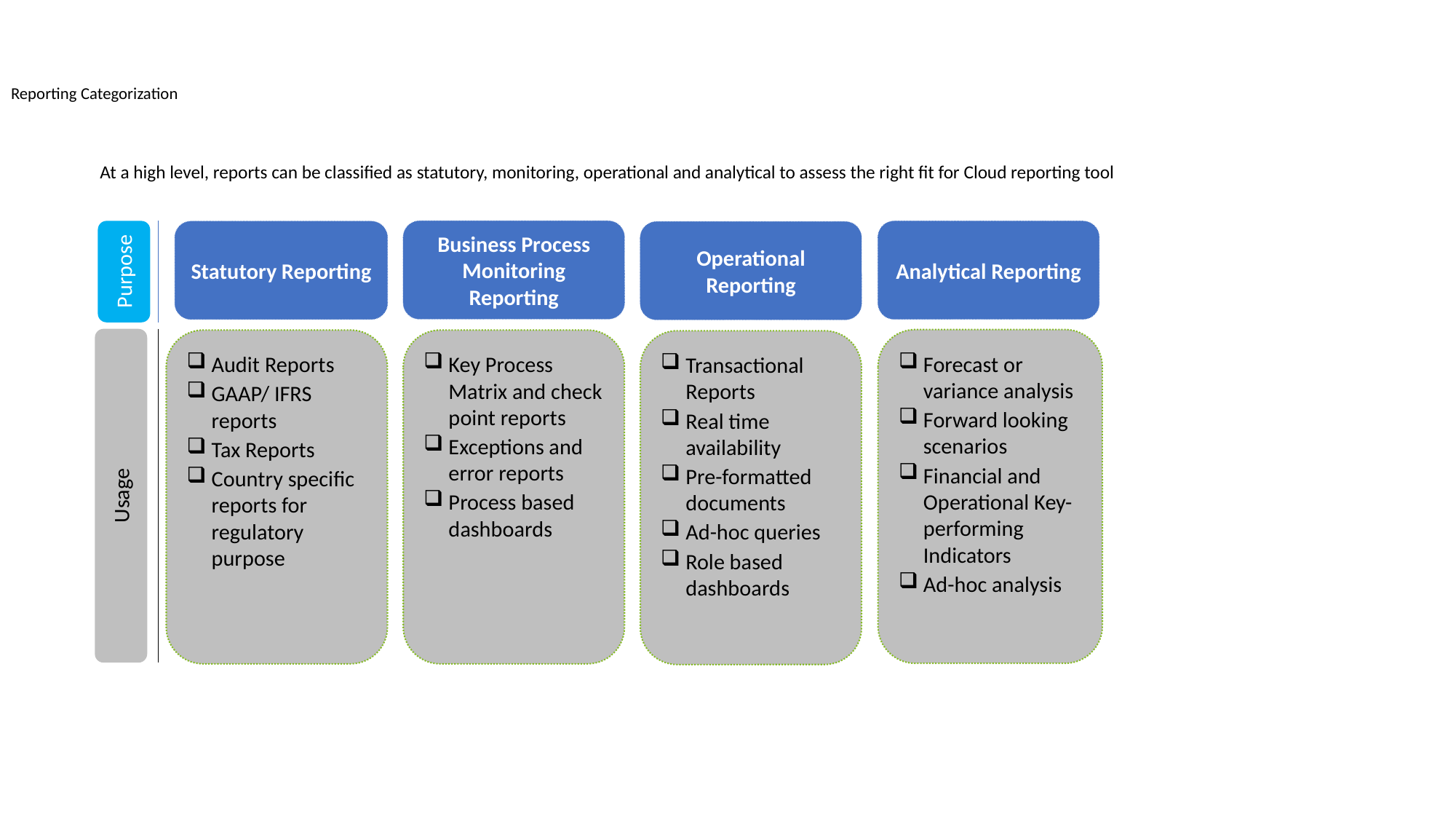

Reporting Categorization
At a high level, reports can be classified as statutory, monitoring, operational and analytical to assess the right fit for Cloud reporting tool
Business Process Monitoring Reporting
Purpose
Analytical Reporting
Statutory Reporting
Operational Reporting
Usage
Forecast or variance analysis
Forward looking scenarios
Financial and Operational Key-performing Indicators
Ad-hoc analysis
Audit Reports
GAAP/ IFRS reports
Tax Reports
Country specific reports for regulatory purpose
Key Process Matrix and check point reports
Exceptions and error reports
Process based dashboards

Transactional Reports
Real time availability
Pre-formatted documents
Ad-hoc queries
Role based dashboards